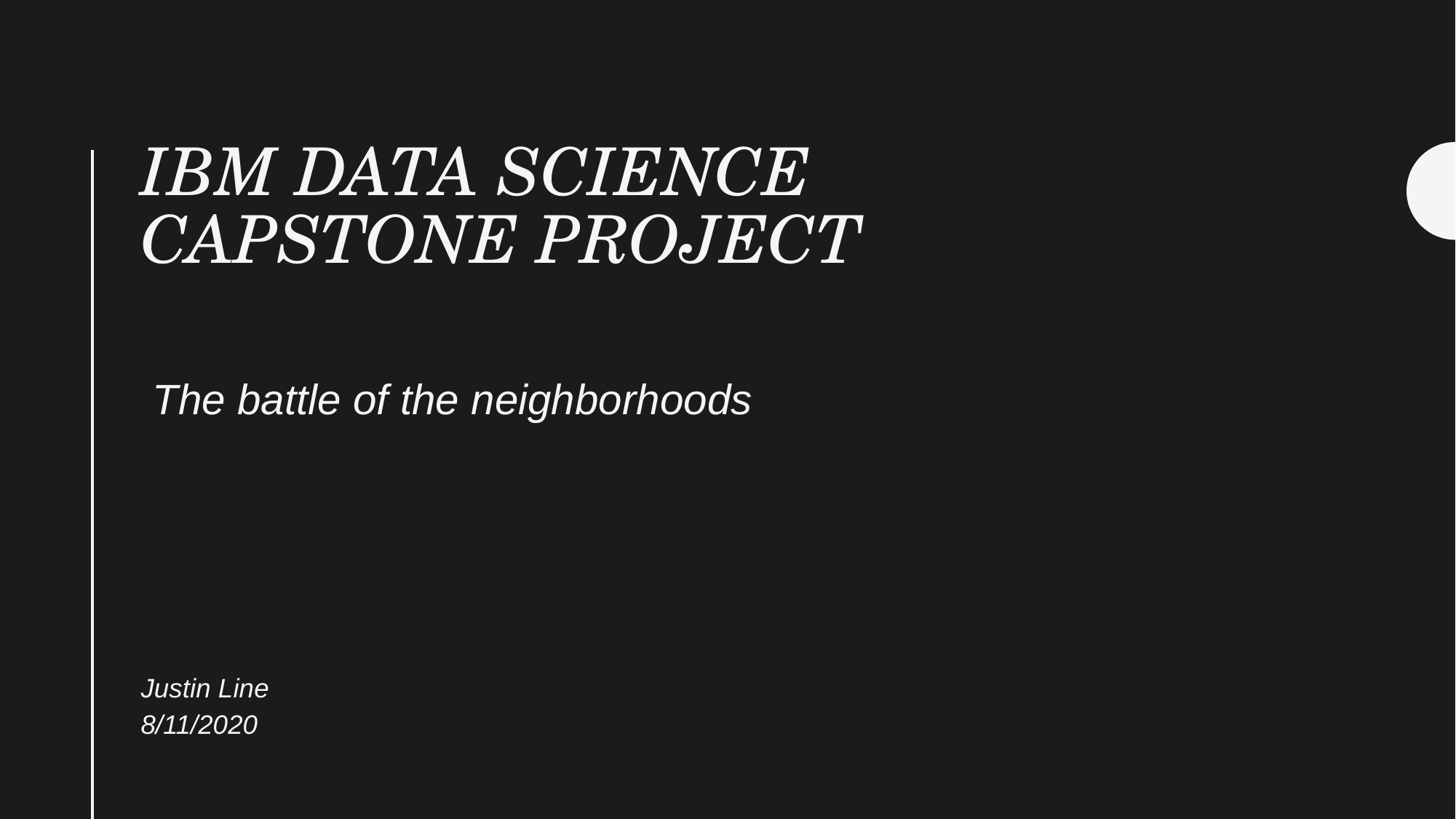

# IBM Data Science Capstone Project
The battle of the neighborhoods
Justin Line
8/11/2020